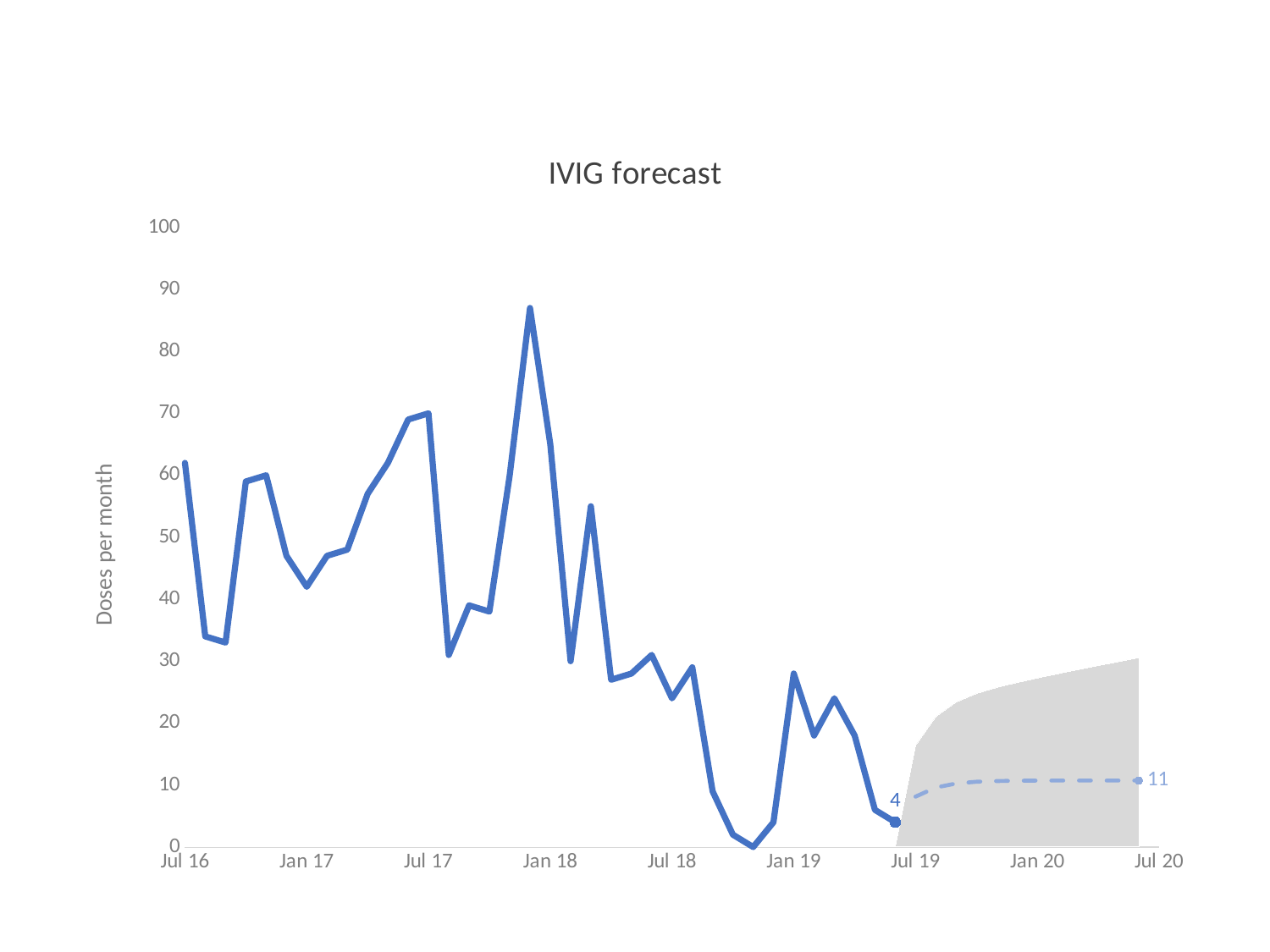

### Chart: IVIG forecast

| Category | Upper | Lower | Actual | Forecast |
|---|---|---|---|---|
| 41091 | None | None | 38.0 | None |
| 41122 | None | None | 49.0 | None |
| 41153 | None | None | 66.0 | None |
| 41183 | None | None | 34.0 | None |
| 41214 | None | None | 49.0 | None |
| 41244 | None | None | 50.0 | None |
| 41275 | None | None | 40.0 | None |
| 41306 | None | None | 46.0 | None |
| 41334 | None | None | 51.0 | None |
| 41365 | None | None | 68.0 | None |
| 41395 | None | None | 57.0 | None |
| 41426 | None | None | 69.0 | None |
| 41456 | None | None | 52.0 | None |
| 41487 | None | None | 65.0 | None |
| 41518 | None | None | 62.0 | None |
| 41548 | None | None | 67.0 | None |
| 41579 | None | None | 57.0 | None |
| 41609 | None | None | 40.0 | None |
| 41640 | None | None | 53.0 | None |
| 41671 | None | None | 50.0 | None |
| 41699 | None | None | 79.0 | None |
| 41730 | None | None | 60.0 | None |
| 41760 | None | None | 51.0 | None |
| 41791 | None | None | 71.0 | None |
| 41821 | None | None | 44.0 | None |
| 41852 | None | None | 54.0 | None |
| 41883 | None | None | 51.0 | None |
| 41913 | None | None | 78.0 | None |
| 41944 | None | None | 89.0 | None |
| 41974 | None | None | 66.0 | None |
| 42005 | None | None | 46.0 | None |
| 42036 | None | None | 66.0 | None |
| 42064 | None | None | 72.0 | None |
| 42095 | None | None | 63.0 | None |
| 42125 | None | None | 71.0 | None |
| 42156 | None | None | 41.0 | None |
| 42186 | None | None | 97.0 | None |
| 42217 | None | None | 60.0 | None |
| 42248 | None | None | 61.0 | None |
| 42278 | None | None | 66.0 | None |
| 42309 | None | None | 60.0 | None |
| 42339 | None | None | 61.0 | None |
| 42370 | None | None | 60.0 | None |
| 42401 | None | None | 60.0 | None |
| 42430 | None | None | 87.0 | None |
| 42461 | None | None | 61.0 | None |
| 42491 | None | None | 59.0 | None |
| 42522 | None | None | 78.0 | None |
| 42552 | None | None | 62.0 | None |
| 42583 | None | None | 34.0 | None |
| 42614 | None | None | 33.0 | None |
| 42644 | None | None | 59.0 | None |
| 42675 | None | None | 60.0 | None |
| 42705 | None | None | 47.0 | None |
| 42736 | None | None | 42.0 | None |
| 42767 | None | None | 47.0 | None |
| 42795 | None | None | 48.0 | None |
| 42826 | None | None | 57.0 | None |
| 42856 | None | None | 62.0 | None |
| 42887 | None | None | 69.0 | None |
| 42917 | None | None | 70.0 | None |
| 42948 | None | None | 31.0 | None |
| 42979 | None | None | 39.0 | None |
| 43009 | None | None | 38.0 | None |
| 43040 | None | None | 60.0 | None |
| 43070 | None | None | 87.0 | None |
| 43101 | None | None | 65.0 | None |
| 43132 | None | None | 30.0 | None |
| 43160 | None | None | 55.0 | None |
| 43191 | None | None | 27.0 | None |
| 43221 | None | None | 28.0 | None |
| 43252 | None | None | 31.0 | None |
| 43282 | None | None | 24.0 | None |
| 43313 | None | None | 29.0 | None |
| 43344 | None | None | 9.0 | None |
| 43374 | None | None | 2.0 | None |
| 43405 | None | None | 0.0 | None |
| 43435 | None | None | 4.0 | None |
| 43466 | None | None | 28.0 | None |
| 43497 | None | None | 18.0 | None |
| 43525 | None | None | 24.0 | None |
| 43556 | None | None | 18.0 | None |
| 43586 | None | None | 6.0 | None |
| 43617 | None | None | 4.0 | None |
| 43647 | 16.41060512223641 | 1.641902803899226 | None | 8.137101328851568 |
| 43678 | 21.06620209416813 | 1.674784933858478 | None | 9.605866567812674 |
| 43709 | 23.39934597395142 | 1.640053771609818 | None | 10.25835303277905 |
| 43739 | 24.77687044306053 | 1.546388681311572 | None | 10.53606871238117 |
| 43770 | 25.75246839796323 | 1.429919890074109 | None | 10.65229987147352 |
| 43800 | 26.55472236734633 | 1.309722010679452 | None | 10.7006150979165 |
| 43831 | 27.27892509726156 | 1.193732683082232 | None | 10.7206427938524 |
| 43862 | 27.96517298931065 | 1.084763165807804 | None | 10.72893513729356 |
| 43891 | 28.63058235993167 | 0.9835097283731086 | None | 10.73236689595327 |
| 43922 | 29.28265959525536 | 0.8898549889641877 | None | 10.73378683819162 |
| 43952 | 29.9248671146898 | 0.8033985919908498 | None | 10.73437431299896 |
| 43983 | 30.55894611415391 | 0.7236655946844788 | None | 10.7346173616334 |